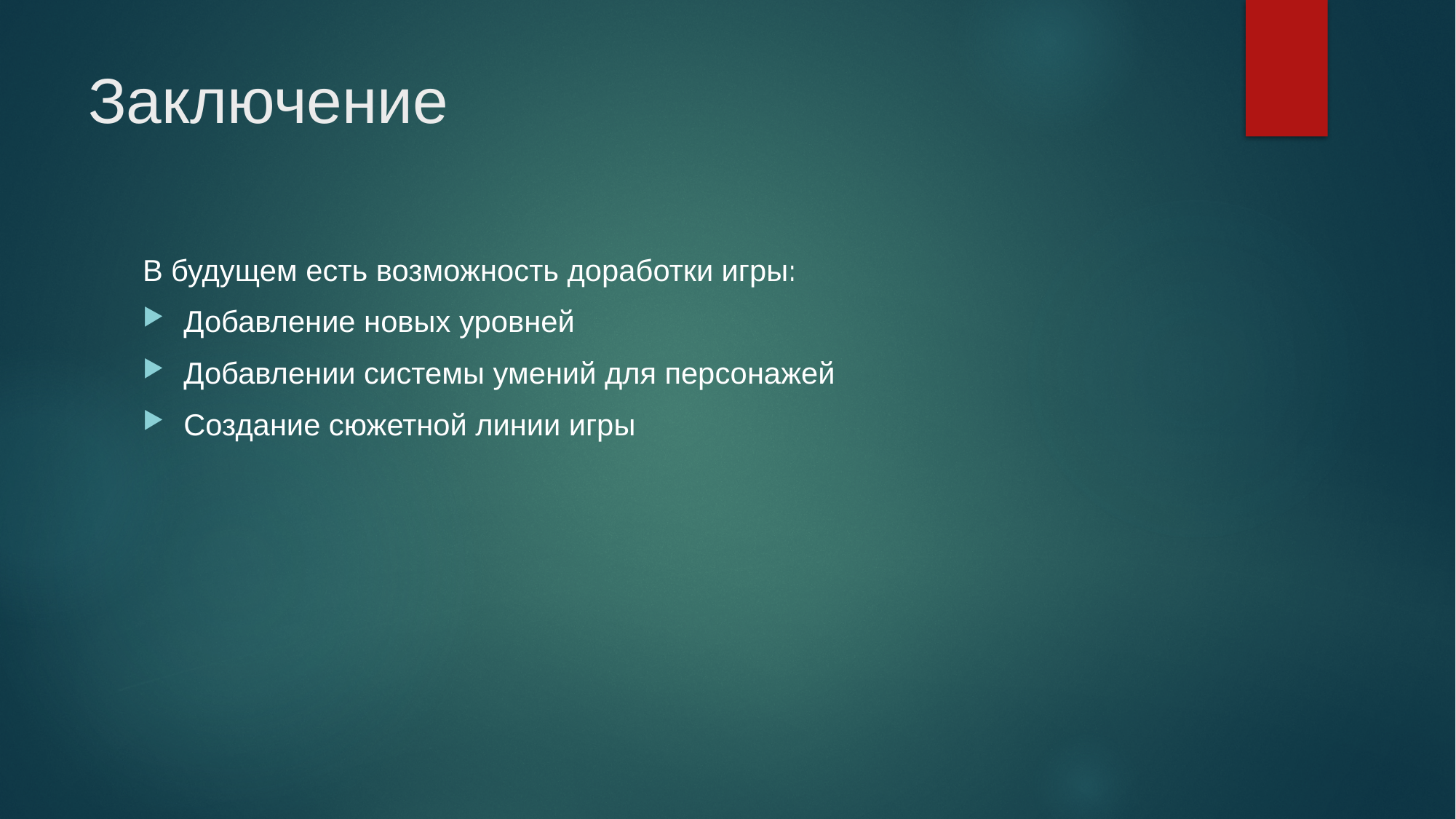

# Заключение
В будущем есть возможность доработки игры:
Добавление новых уровней
Добавлении системы умений для персонажей
Создание сюжетной линии игры